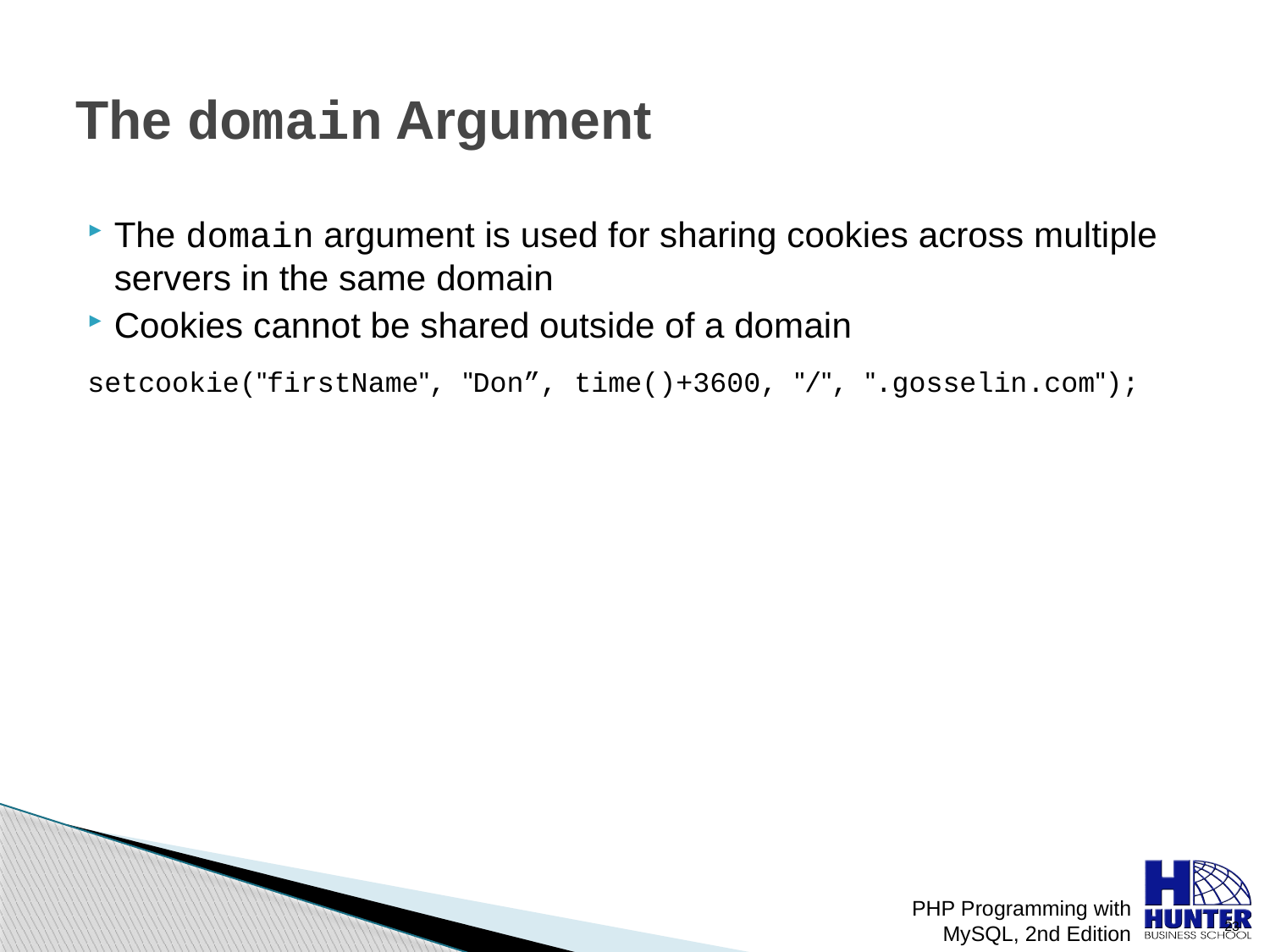

# The domain Argument
The domain argument is used for sharing cookies across multiple servers in the same domain
Cookies cannot be shared outside of a domain
setcookie("firstName", "Don”, time()+3600, "/", ".gosselin.com");

PHP Programming with MySQL, 2nd Edition
 23